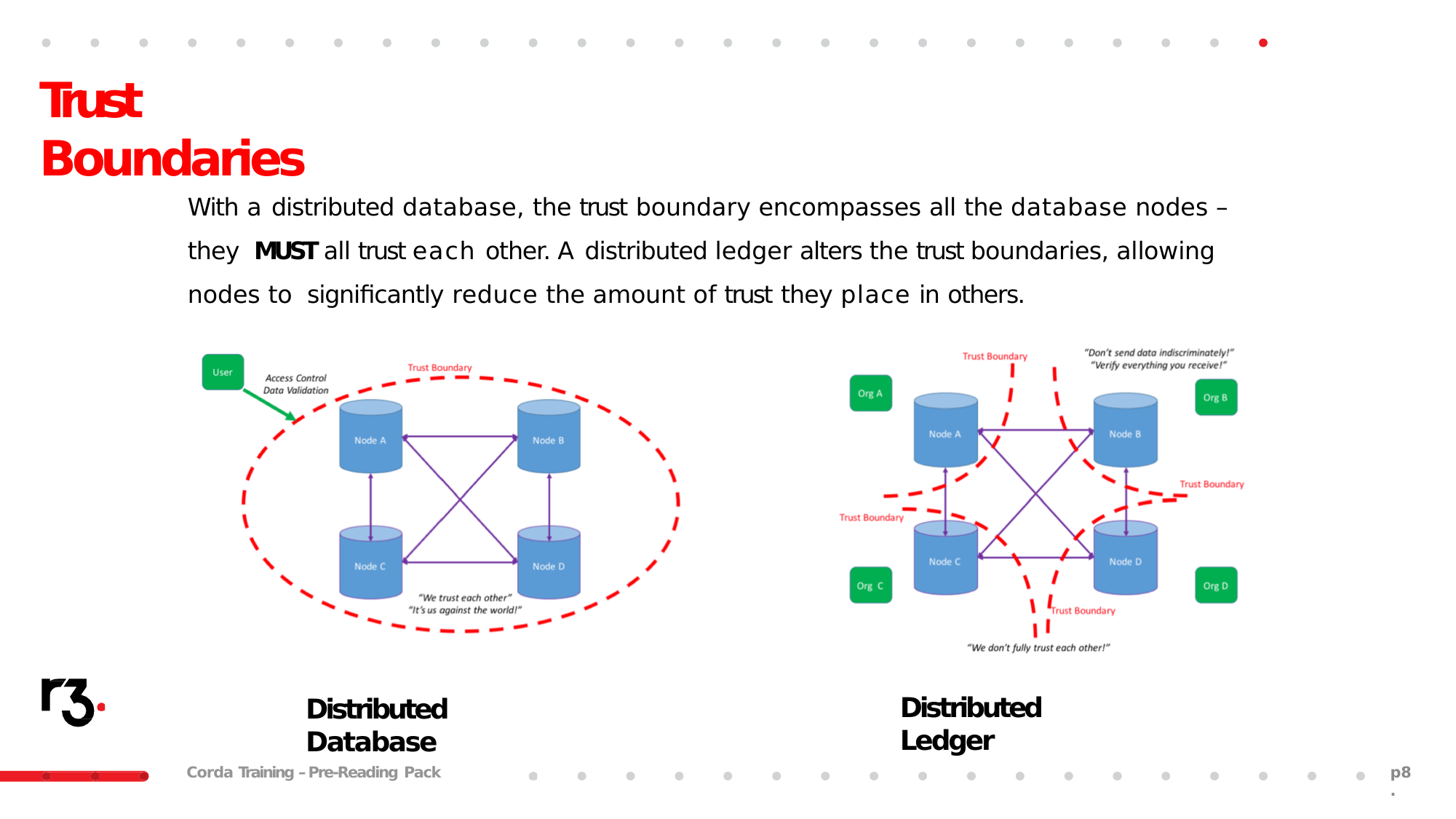

# Trust Boundaries
With a distributed database, the trust boundary encompasses all the database nodes – they  MUST all trust each other. A distributed ledger alters the trust boundaries, allowing nodes to  significantly reduce the amount of trust they place in others.

Distributed Ledger
Distributed Database
Corda Training – Pre-Reading Pack
p8.